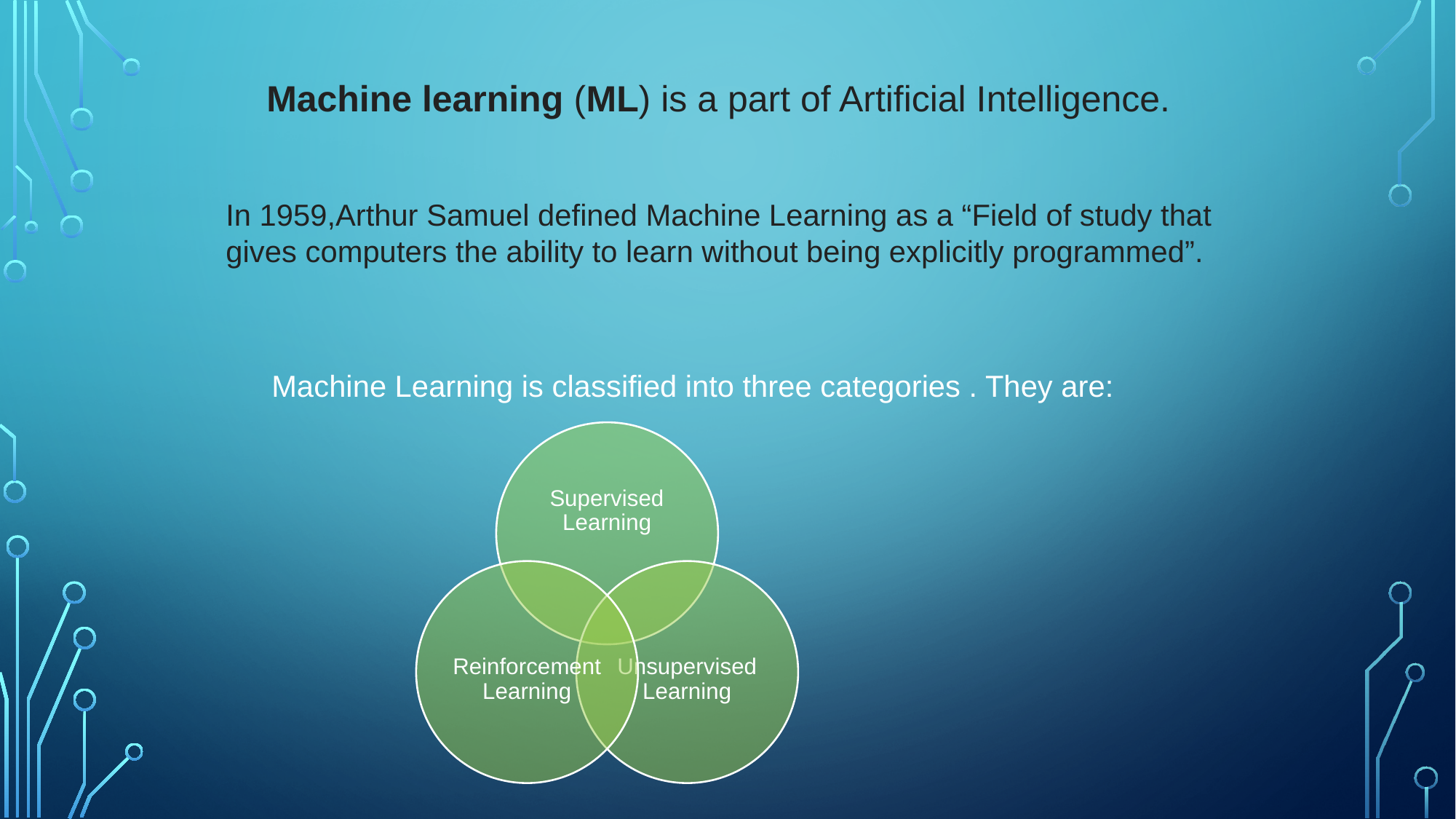

Machine learning (ML) is a part of Artificial Intelligence.

In 1959,Arthur Samuel defined Machine Learning as a “Field of study that gives computers the ability to learn without being explicitly programmed”.

      Machine Learning is classified into three categories . They are:
Supervised Learning
Unsupervised Learning
Reinforcement Learning